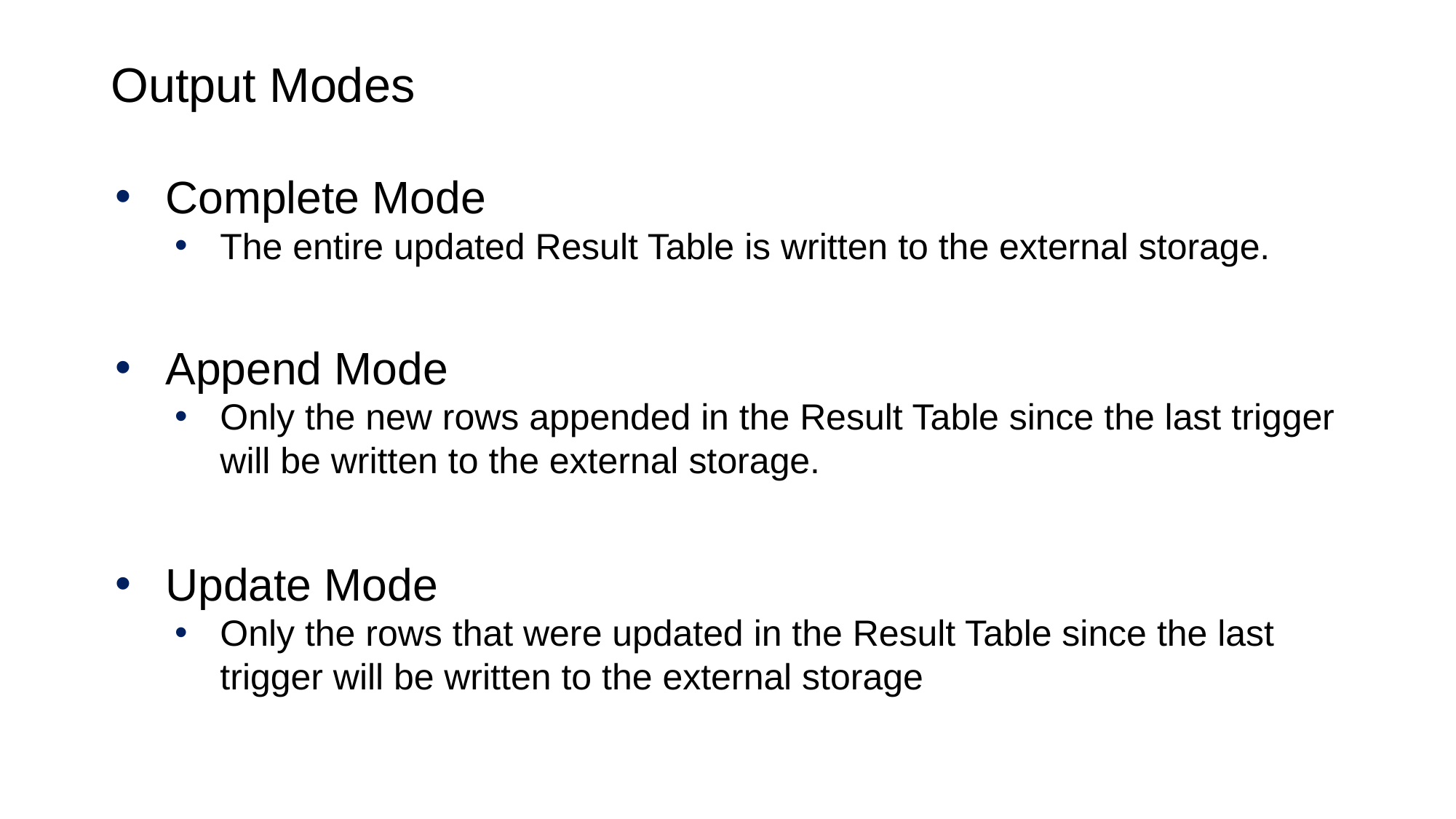

# Output Modes
Complete Mode
The entire updated Result Table is written to the external storage.

Append Mode
Only the new rows appended in the Result Table since the last trigger will be written to the external storage.

Update Mode
Only the rows that were updated in the Result Table since the last trigger will be written to the external storage